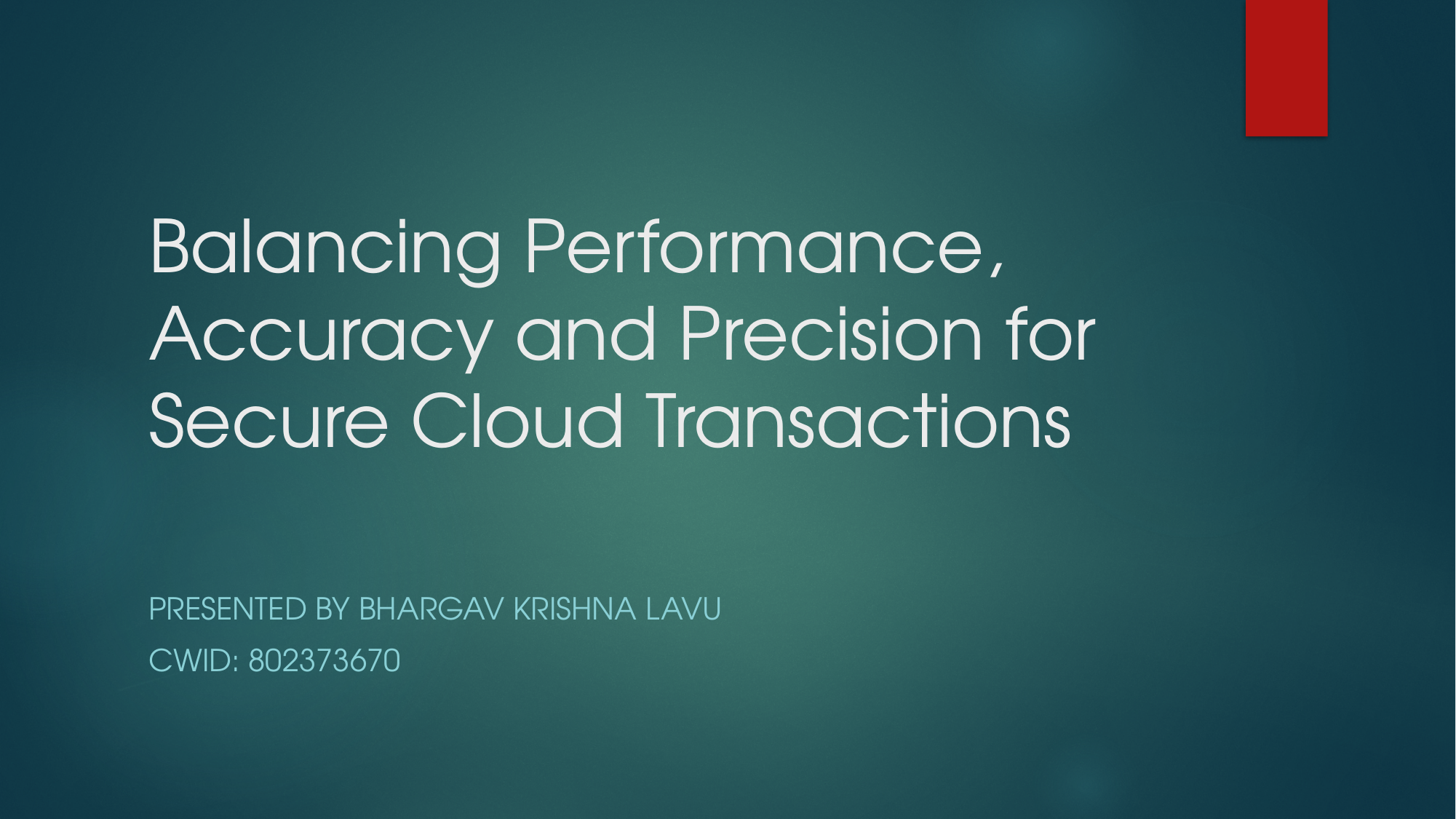

# Balancing Performance, Accuracy and Precision for Secure Cloud Transactions
Presented by Bhargav Krishna Lavu
Cwid: 802373670